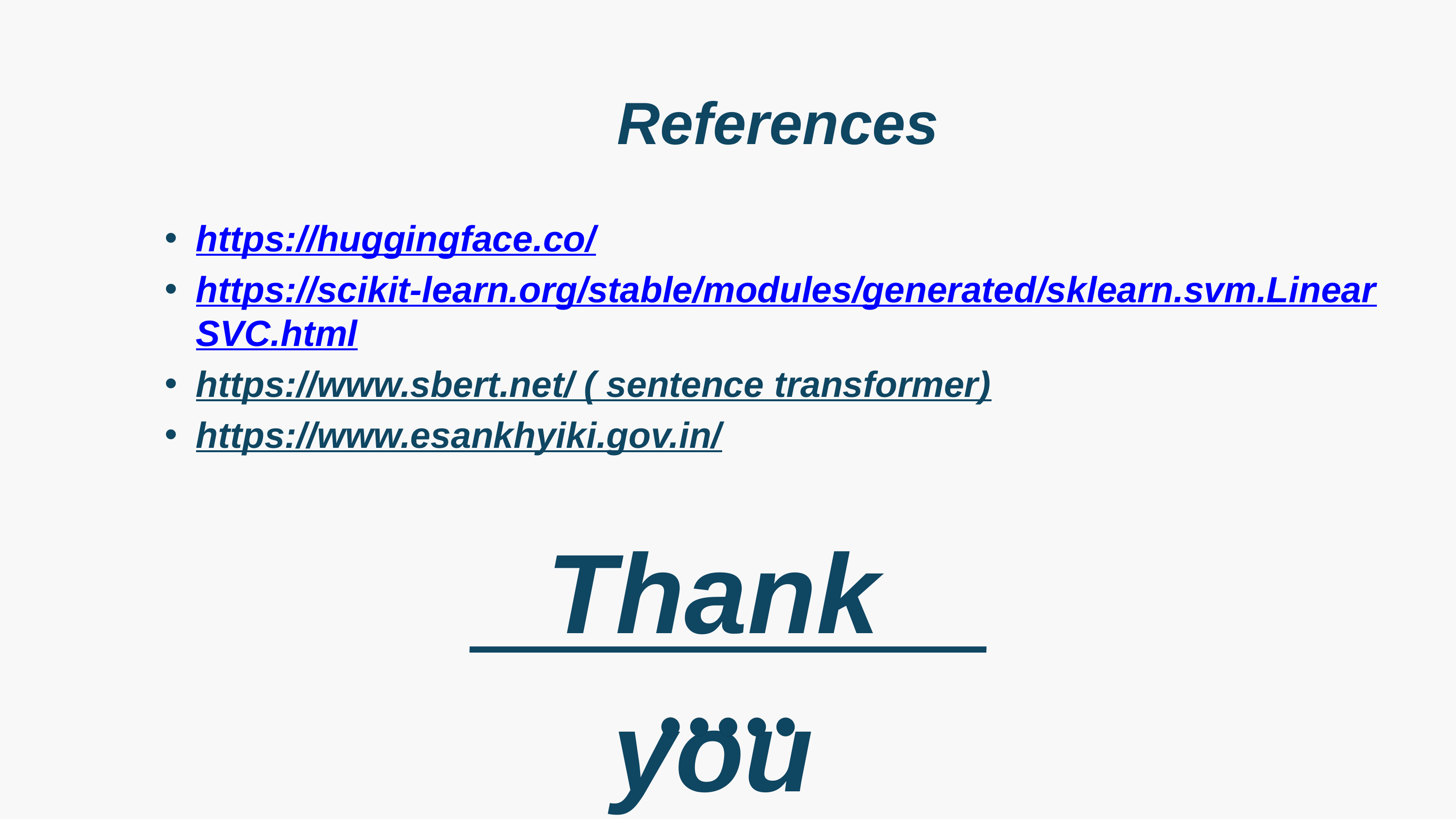

References
https://huggingface.co/
https://scikit-learn.org/stable/modules/generated/sklearn.svm.LinearSVC.html
https://www.sbert.net/ ( sentence transformer)
https://www.esankhyiki.gov.in/
Thank you